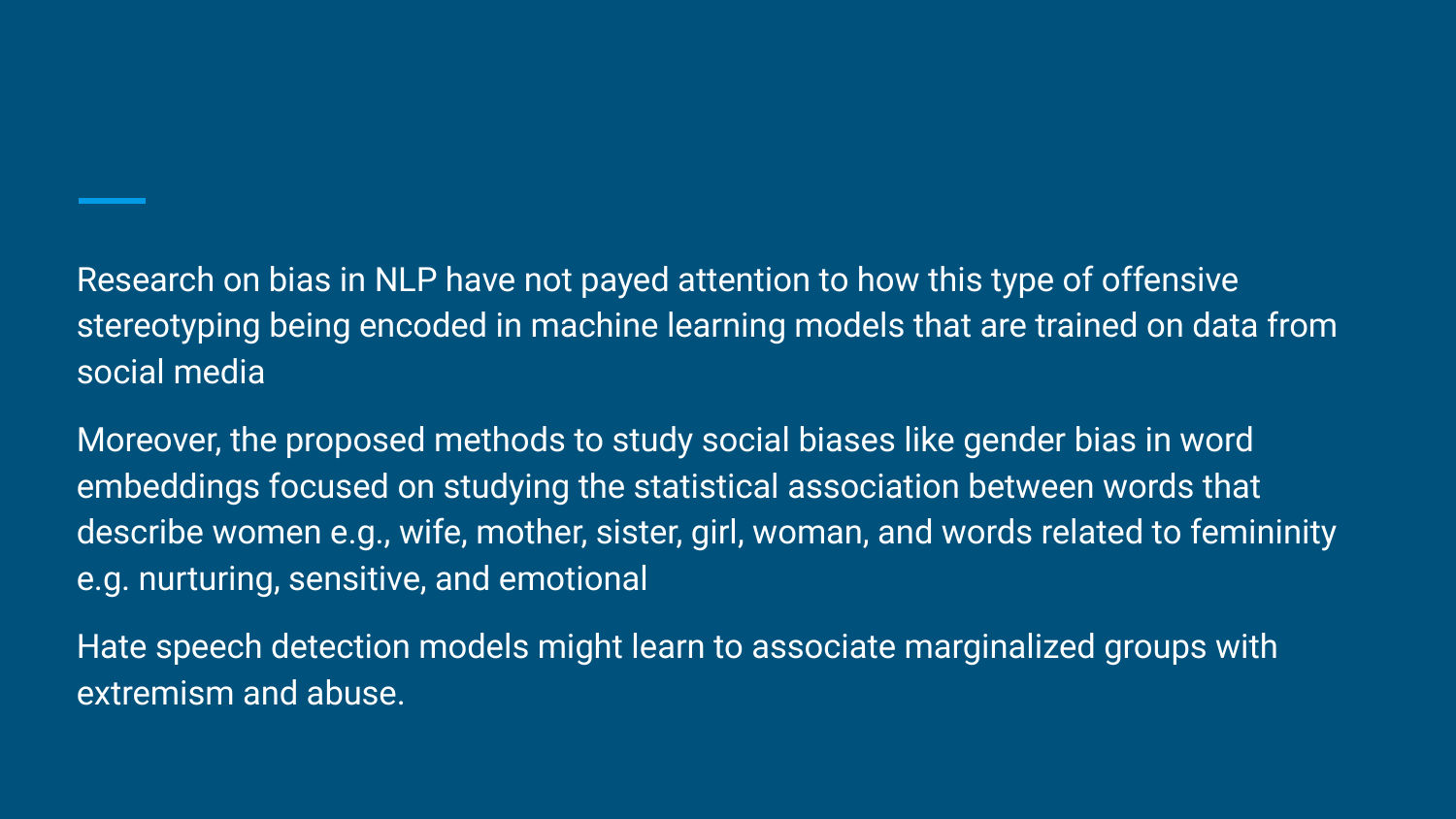

#
Research on bias in NLP have not payed attention to how this type of offensive stereotyping being encoded in machine learning models that are trained on data from social media
Moreover, the proposed methods to study social biases like gender bias in word embeddings focused on studying the statistical association between words that describe women e.g., wife, mother, sister, girl, woman, and words related to femininity e.g. nurturing, sensitive, and emotional
Hate speech detection models might learn to associate marginalized groups with extremism and abuse.